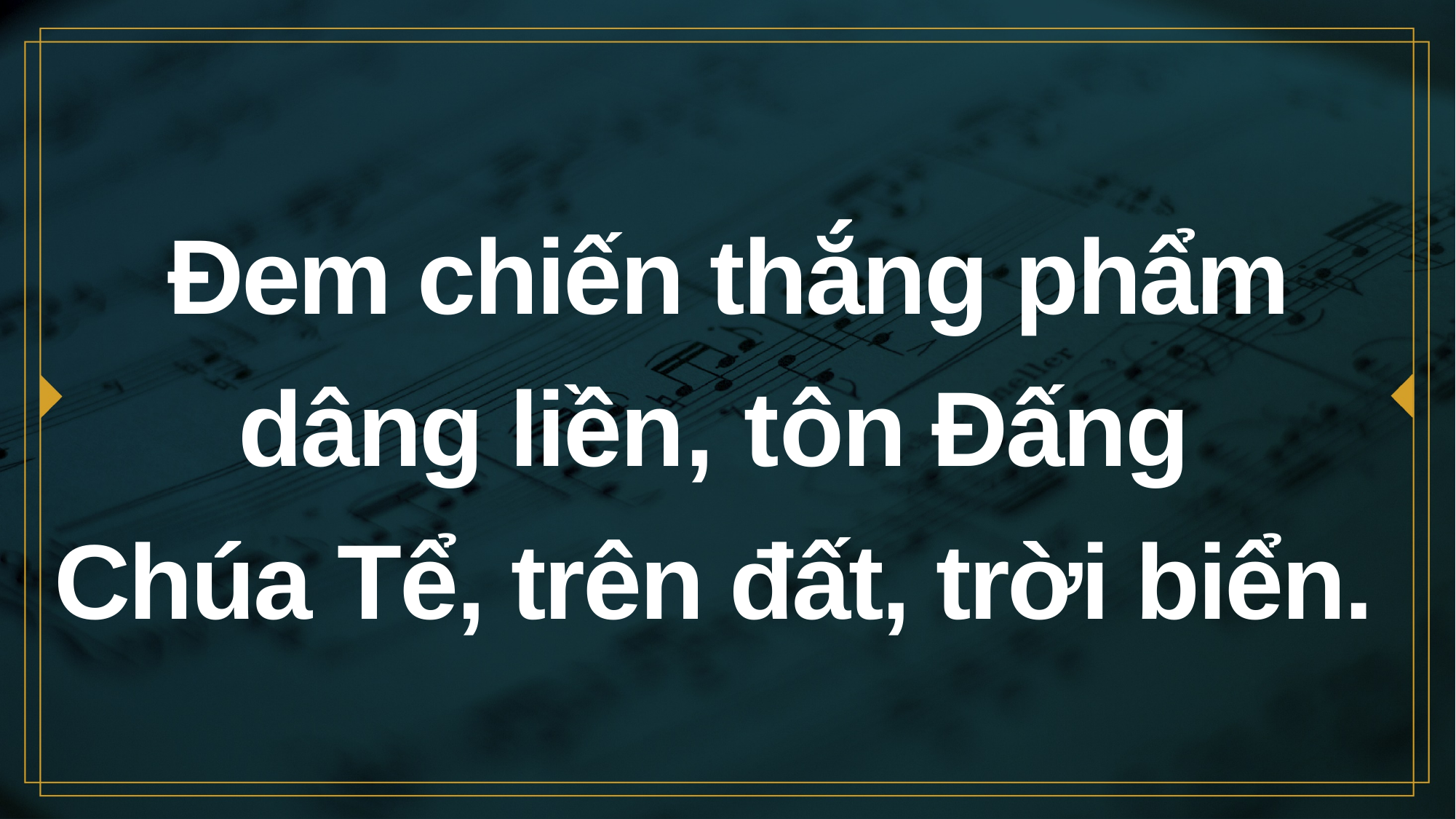

# Đem chiến thắng phẩm dâng liền, tôn Đấng Chúa Tể, trên đất, trời biển.